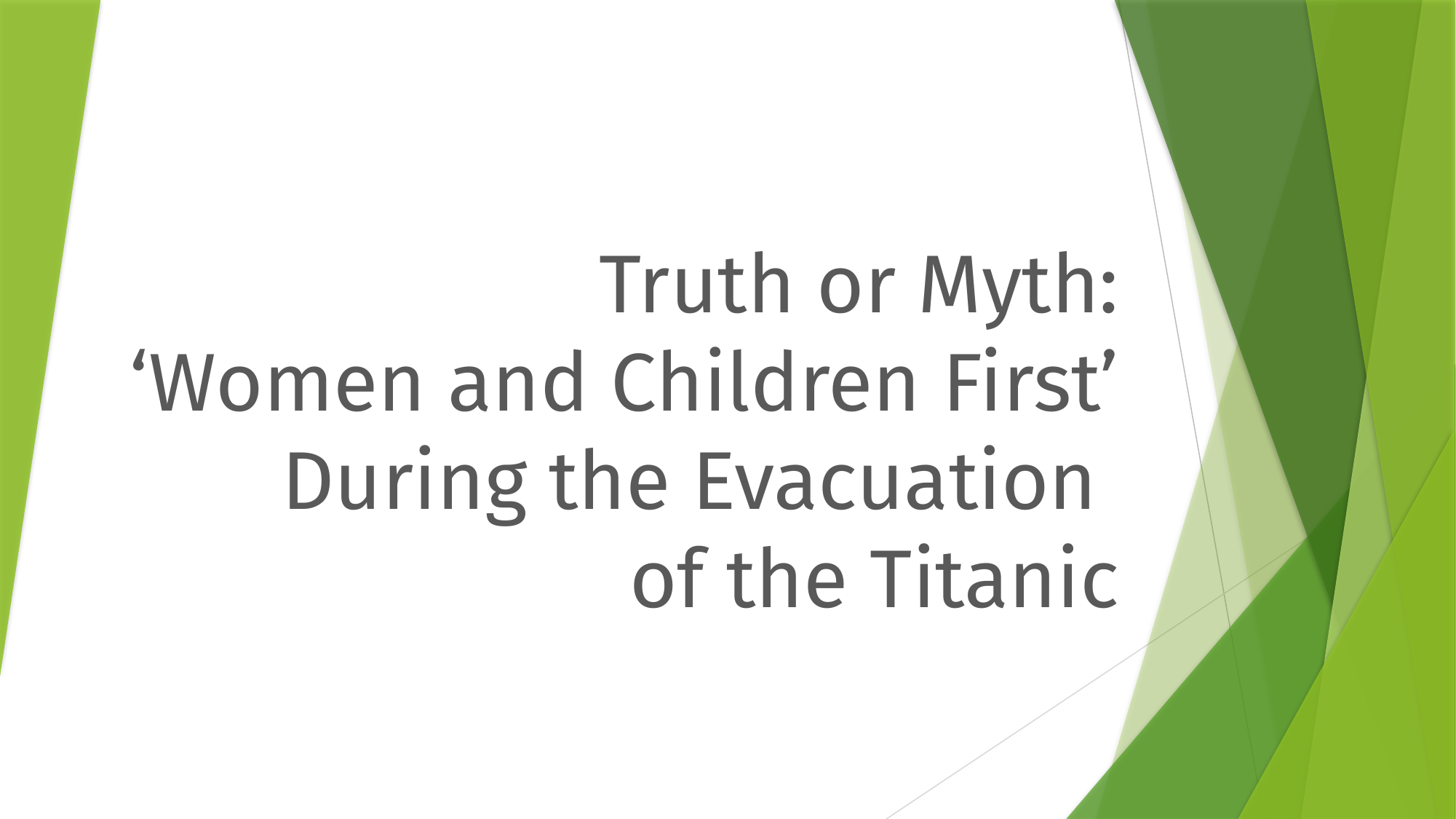

# Truth or Myth: ‘Women and Children First’ During the Evacuation of the Titanic